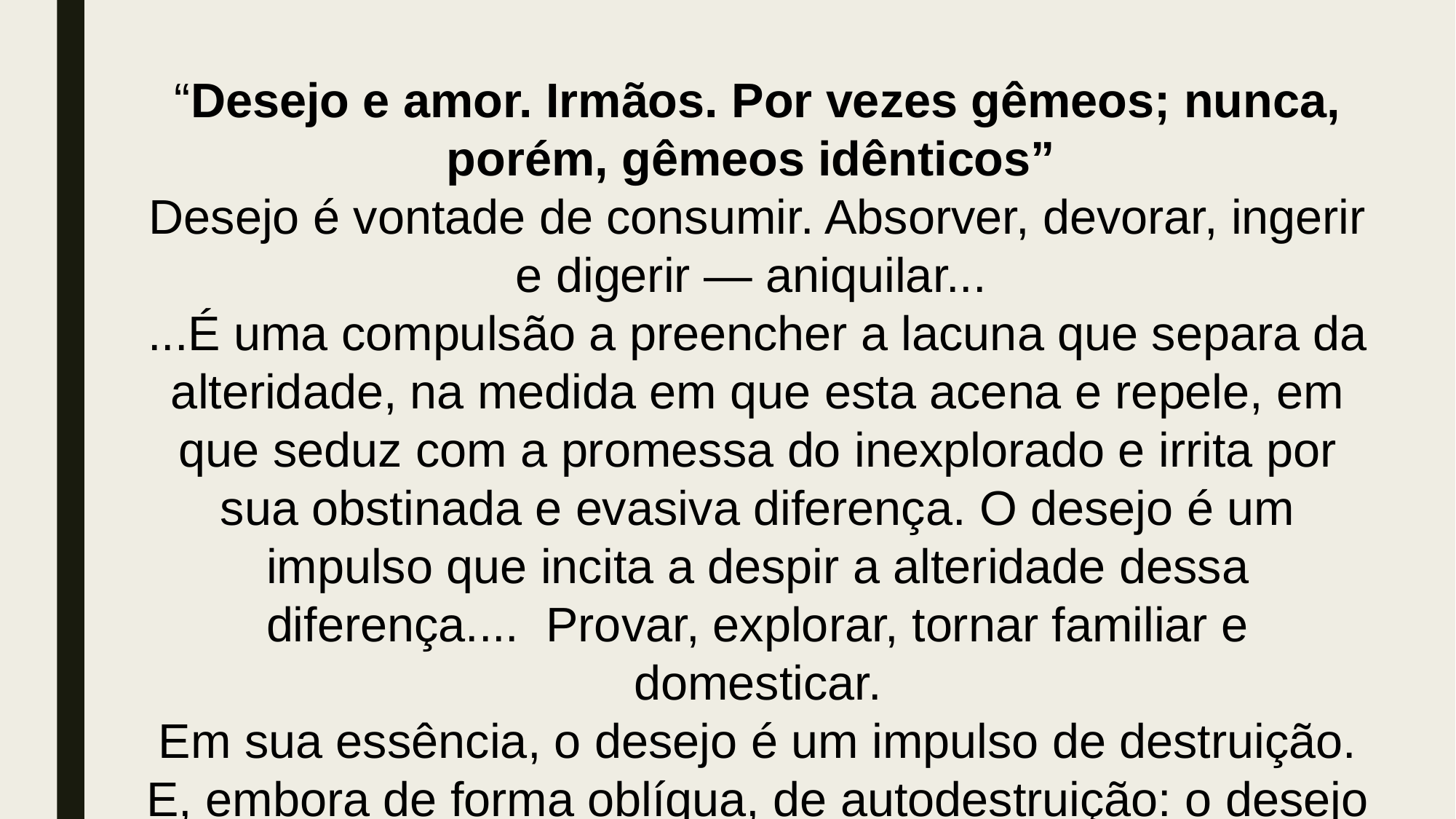

“Desejo e amor. Irmãos. Por vezes gêmeos; nunca, porém, gêmeos idênticos”
Desejo é vontade de consumir. Absorver, devorar, ingerir e digerir — aniquilar...
...É uma compulsão a preencher a lacuna que separa da alteridade, na medida em que esta acena e repele, em que seduz com a promessa do inexplorado e irrita por sua obstinada e evasiva diferença. O desejo é um impulso que incita a despir a alteridade dessa diferença....  Provar, explorar, tornar familiar e domesticar.
Em sua essência, o desejo é um impulso de destruição. E, embora de forma oblíqua, de autodestruição: o desejo é contaminado, desde o seu nascimento, pela vontade de morrer. Esse é, porém, seu segredo mais bem guardado — sobretudo de si mesmo”.